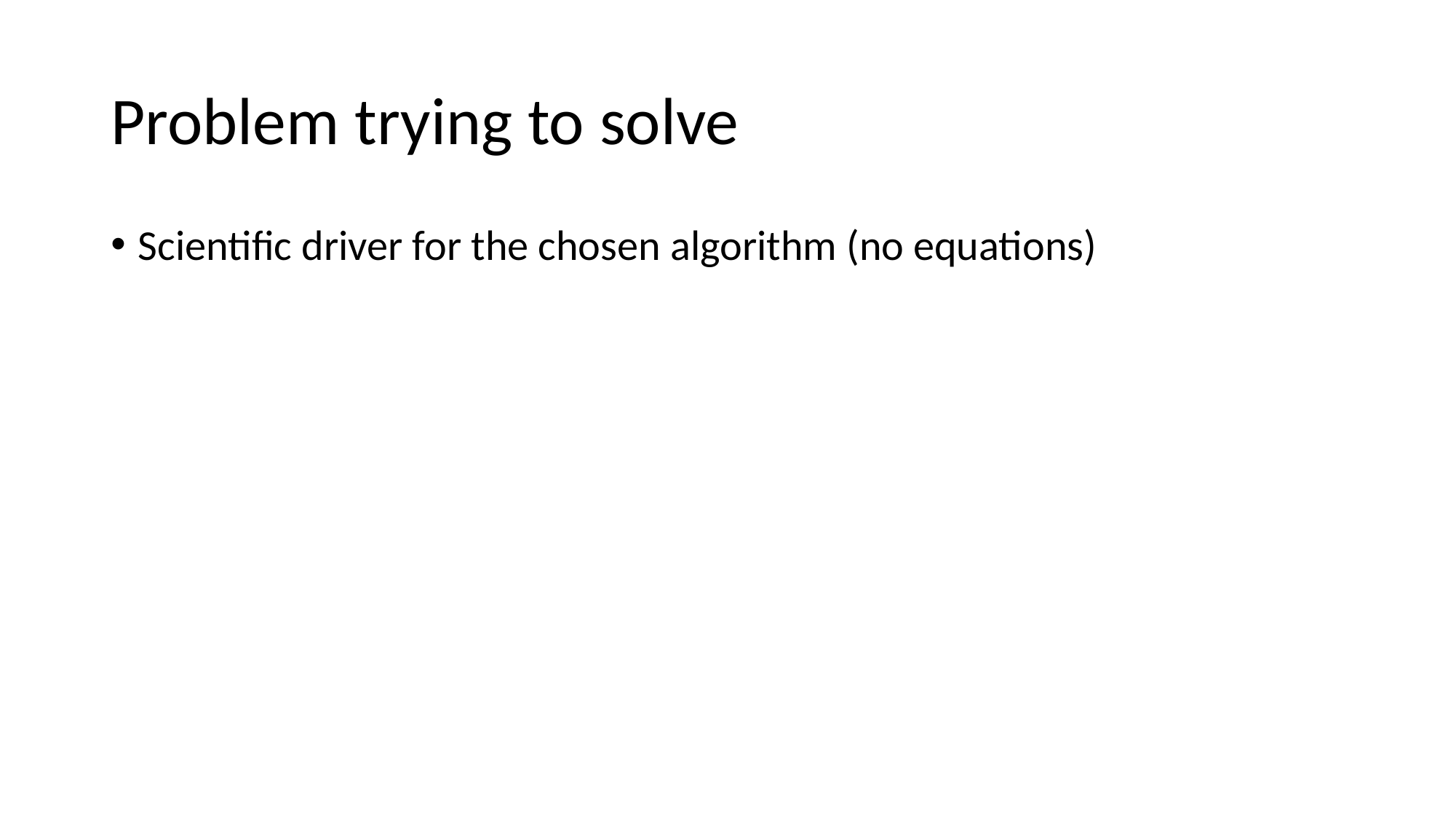

# Problem trying to solve
Scientific driver for the chosen algorithm (no equations)